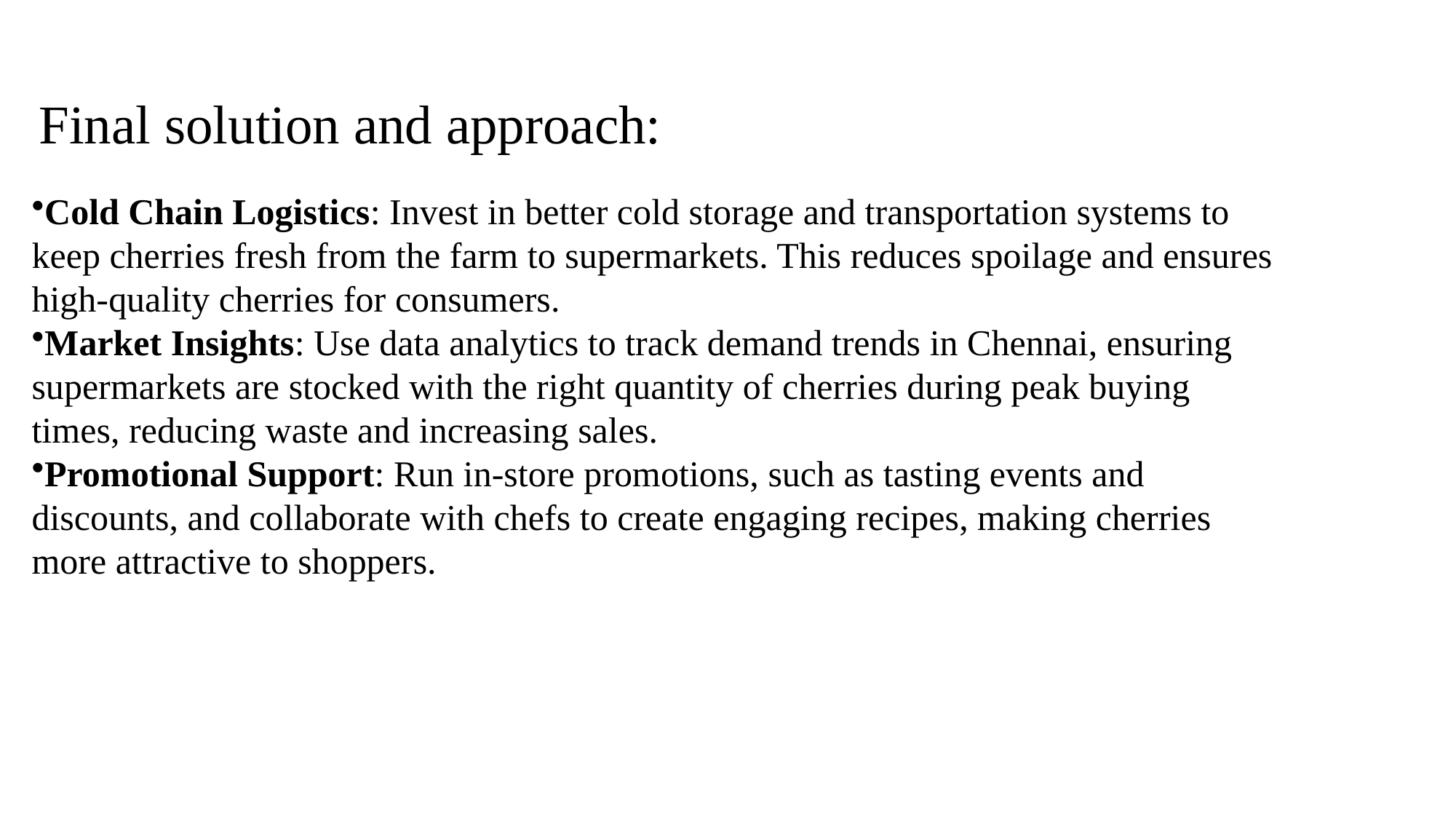

# Final solution and approach:
Cold Chain Logistics: Invest in better cold storage and transportation systems to keep cherries fresh from the farm to supermarkets. This reduces spoilage and ensures high-quality cherries for consumers.
Market Insights: Use data analytics to track demand trends in Chennai, ensuring supermarkets are stocked with the right quantity of cherries during peak buying times, reducing waste and increasing sales.
Promotional Support: Run in-store promotions, such as tasting events and discounts, and collaborate with chefs to create engaging recipes, making cherries more attractive to shoppers.